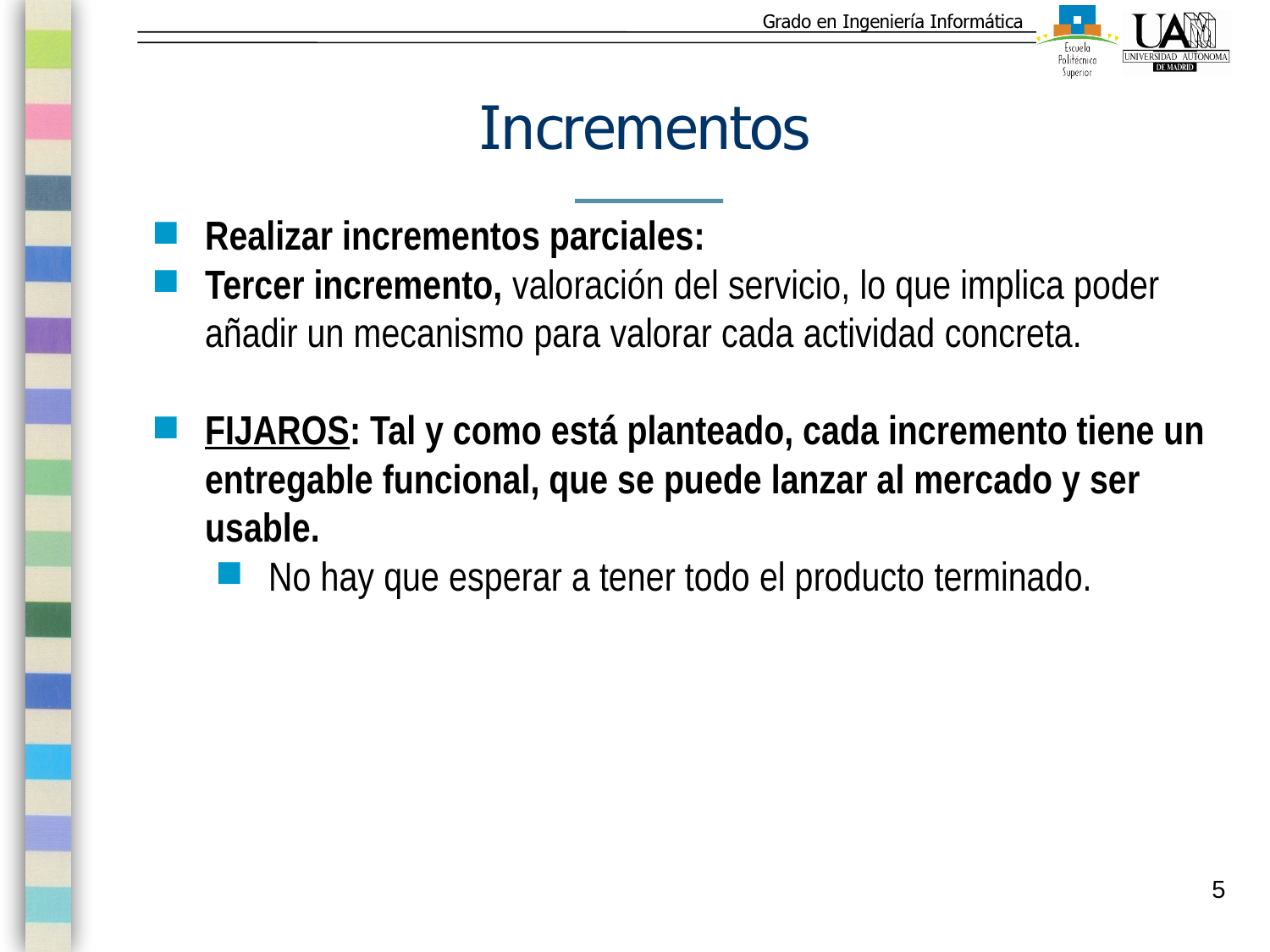

# Incrementos

Realizar incrementos parciales:
Tercer incremento, valoración del servicio, lo que implica poder añadir un mecanismo para valorar cada actividad concreta.

FIJAROS: Tal y como está planteado, cada incremento tiene un entregable funcional, que se puede lanzar al mercado y ser usable.
No hay que esperar a tener todo el producto terminado.
5